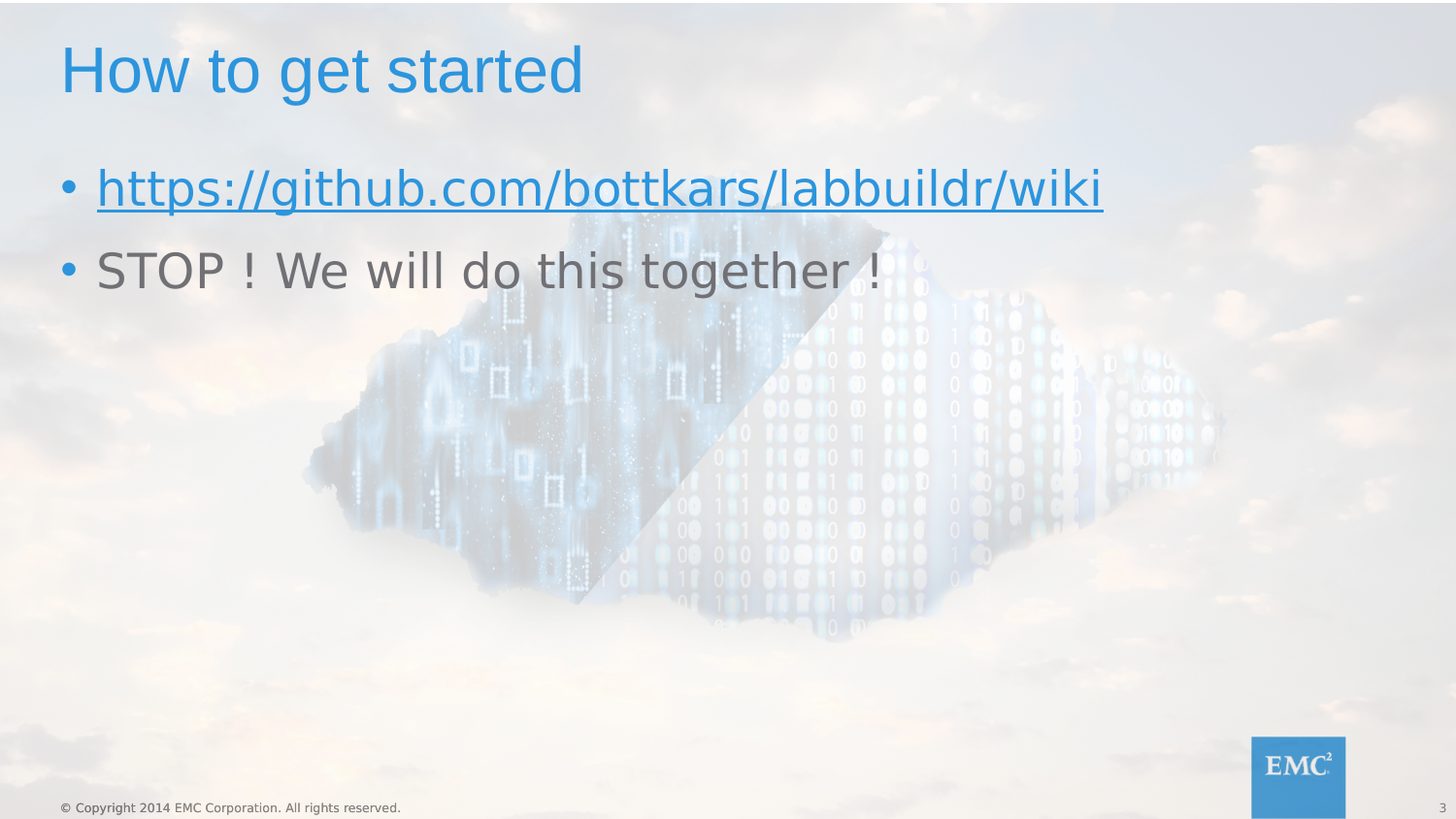

# How to get started
https://github.com/bottkars/labbuildr/wiki
STOP ! We will do this together !